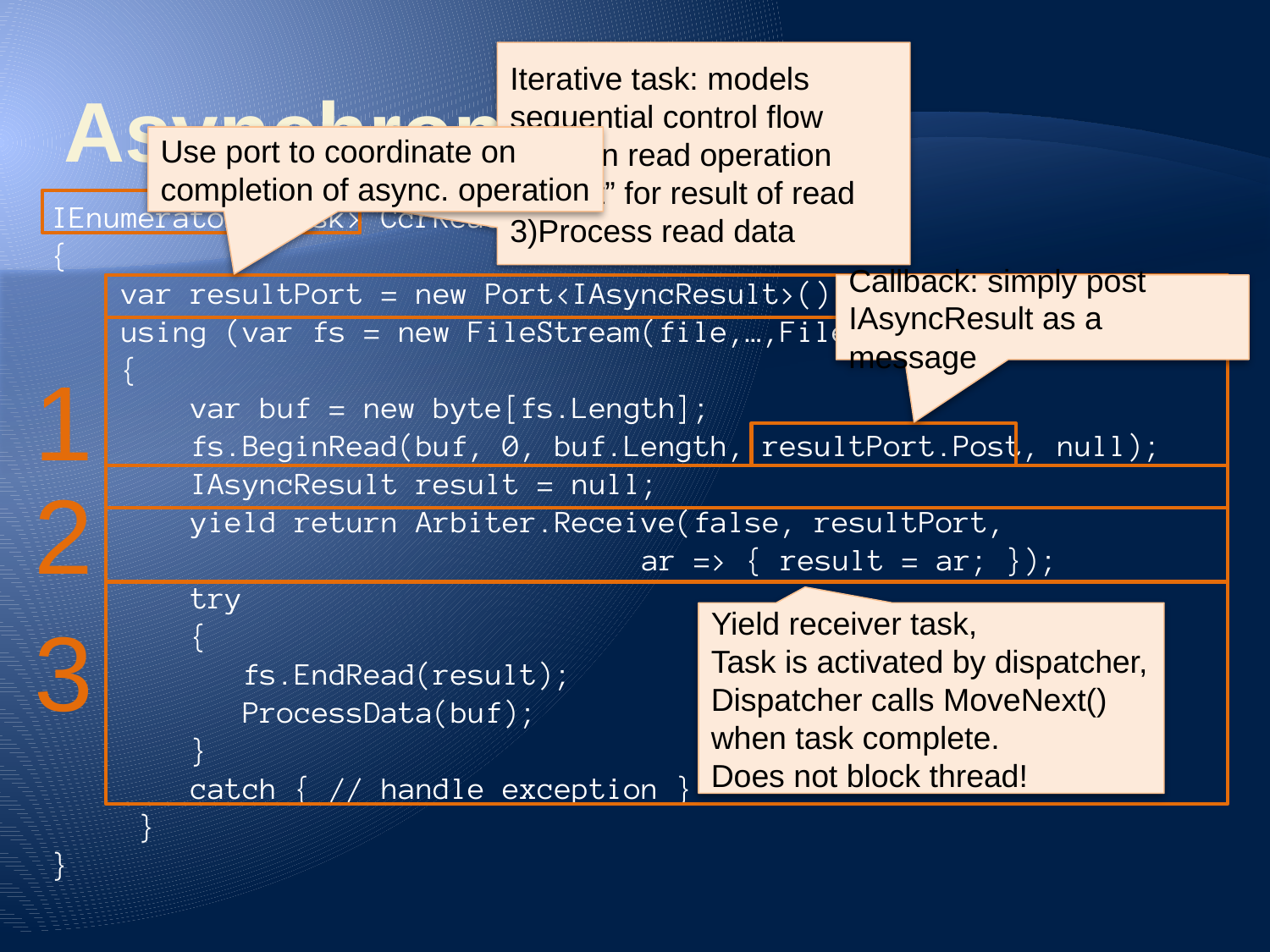

Iterative task: models sequential control flow
Begin read operation
“wait” for result of read
Process read data
# Asynchronous Read
Use port to coordinate on completion of async. operation
IEnumerator<ITask> CcrReadFileAsync(string file)
{
    var resultPort = new Port<IAsyncResult>();
    using (var fs = new FileStream(file,…,FileOptions.Asynchronous))
    {
        var buf = new byte[fs.Length];
        fs.BeginRead(buf, 0, buf.Length, resultPort.Post, null);
        IAsyncResult result = null;
        yield return Arbiter.Receive(false, resultPort,
                                  ar => { result = ar; });
        try
        {
           fs.EndRead(result);
           ProcessData(buf);
        }
        catch { // handle exception }
     }
}

Callback: simply post IAsyncResult as a message
1

2

3
Yield receiver task,
Task is activated by dispatcher,
Dispatcher calls MoveNext() when task complete.
Does not block thread!